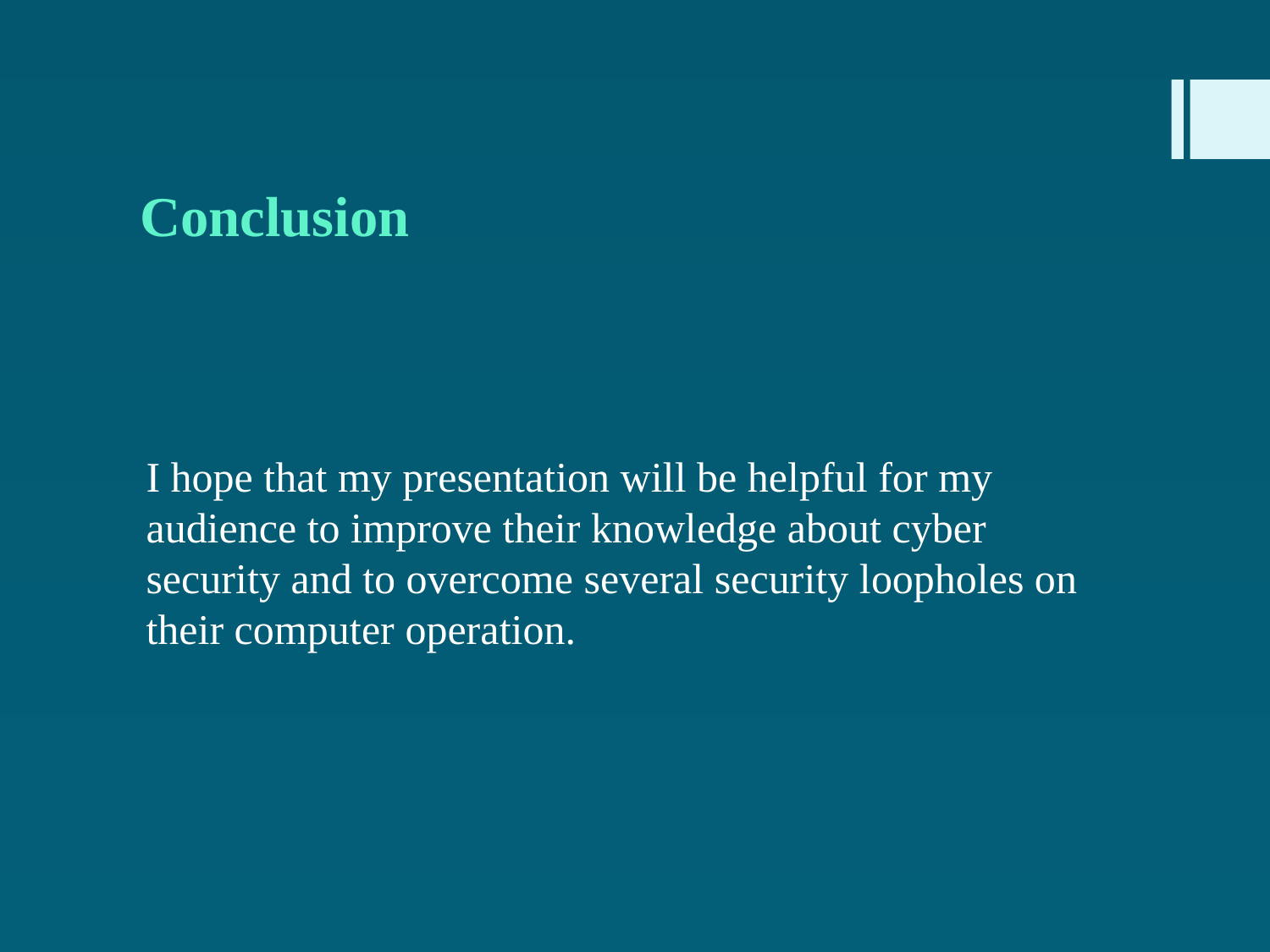

# Conclusion

I hope that my presentation will be helpful for my audience to improve their knowledge about cyber security and to overcome several security loopholes on their computer operation.